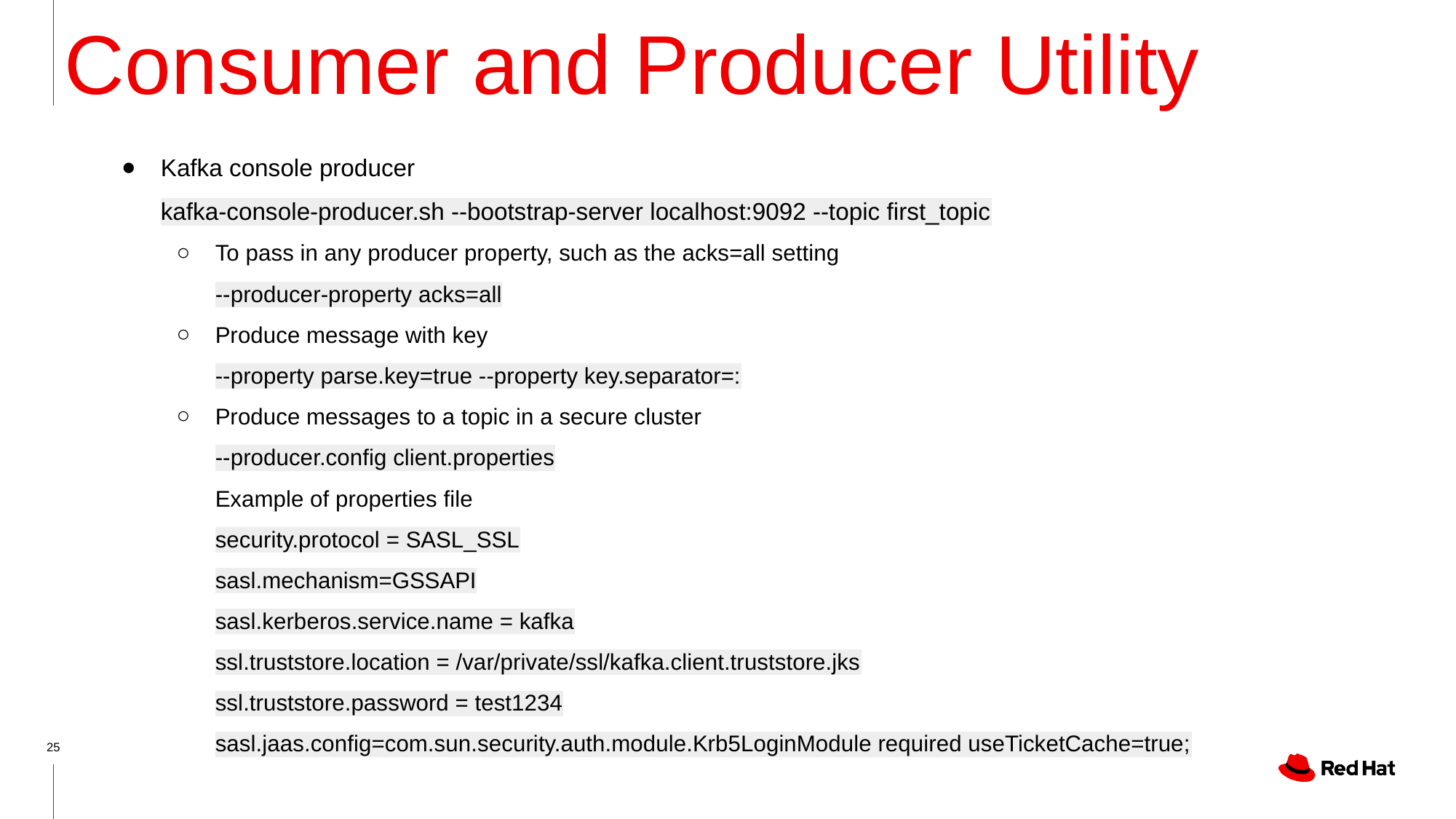

Consumer and Producer Utility
# Kafka console producer
kafka-console-producer.sh --bootstrap-server localhost:9092 --topic first_topic
To pass in any producer property, such as the acks=all setting
--producer-property acks=all
Produce message with key
--property parse.key=true --property key.separator=:
Produce messages to a topic in a secure cluster
--producer.config client.properties
Example of properties file
security.protocol = SASL_SSL
sasl.mechanism=GSSAPI
sasl.kerberos.service.name = kafka
ssl.truststore.location = /var/private/ssl/kafka.client.truststore.jks
ssl.truststore.password = test1234
sasl.jaas.config=com.sun.security.auth.module.Krb5LoginModule required useTicketCache=true;
25